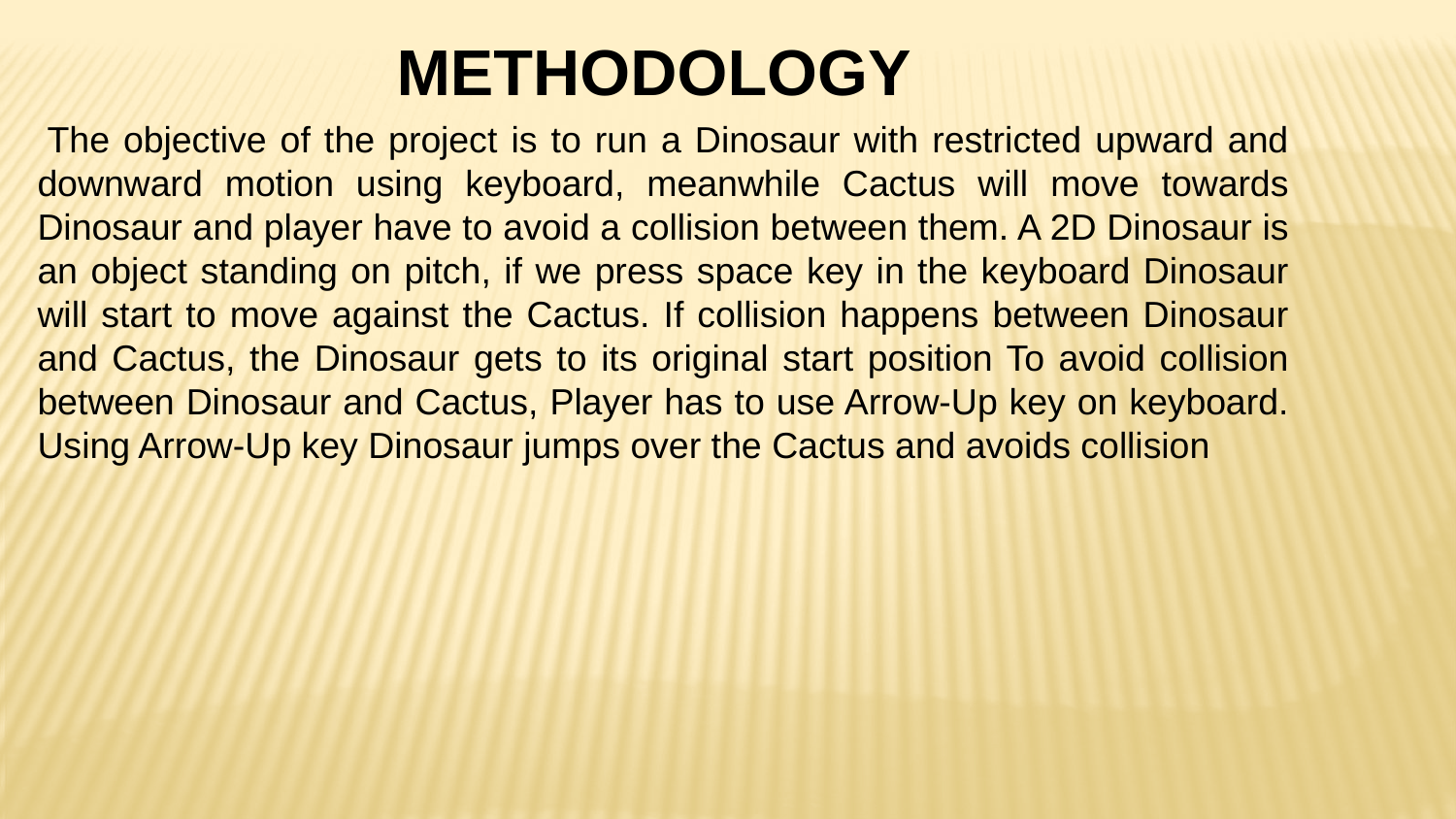

METHODOLOGY

    The objective of the project is to run a Dinosaur with restricted upward and downward motion using keyboard, meanwhile Cactus will move towards Dinosaur and player have to avoid a collision between them. A 2D Dinosaur is an object standing on pitch, if we press space key in the keyboard Dinosaur will start to move against the Cactus. If collision happens between Dinosaur and Cactus, the Dinosaur gets to its original start position To avoid collision between Dinosaur and Cactus, Player has to use Arrow-Up key on keyboard. Using Arrow-Up key Dinosaur jumps over the Cactus and avoids collision